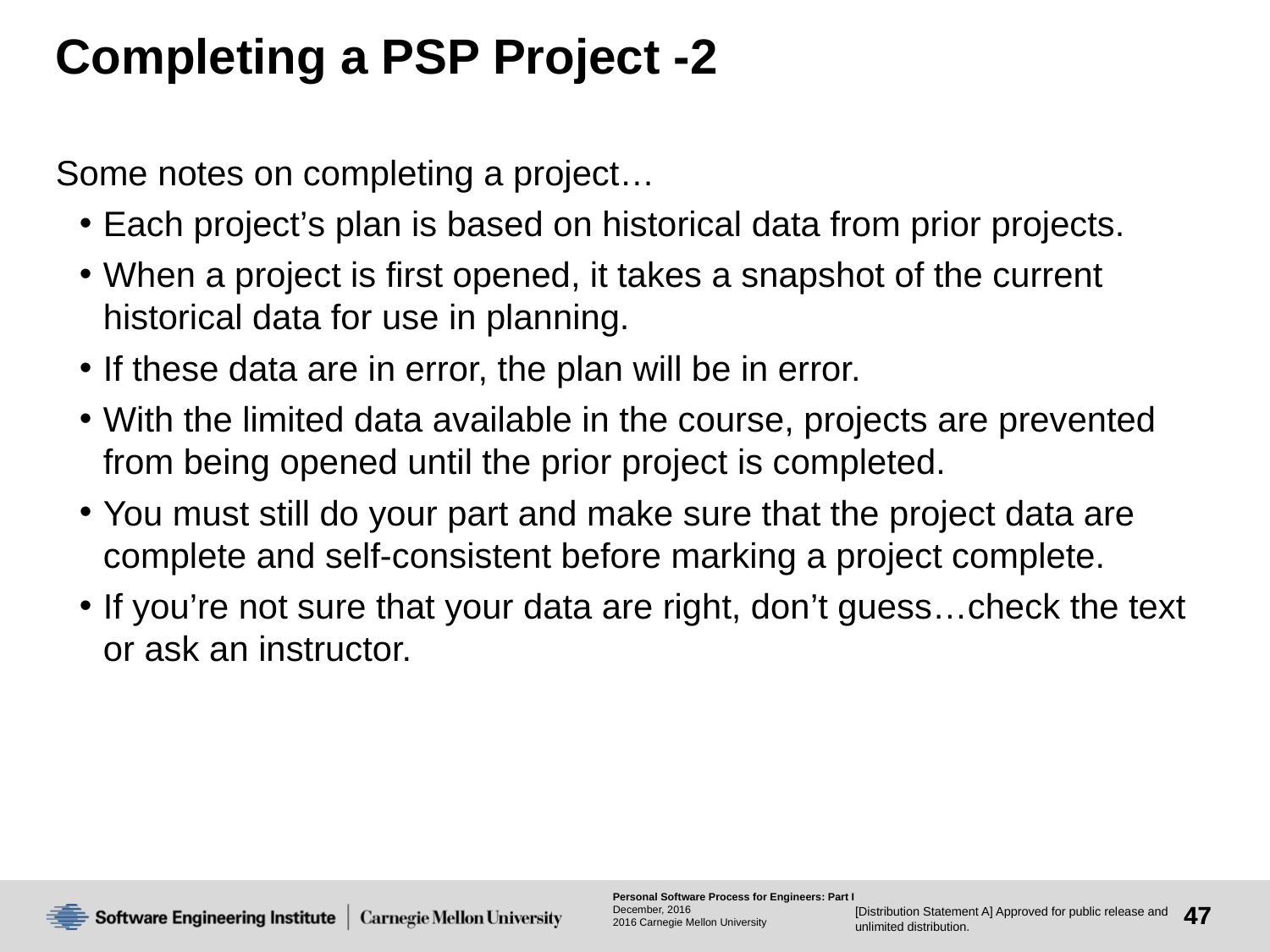

# Completing a PSP Project -2
Some notes on completing a project…
Each project’s plan is based on historical data from prior projects.
When a project is first opened, it takes a snapshot of the current historical data for use in planning.
If these data are in error, the plan will be in error.
With the limited data available in the course, projects are prevented from being opened until the prior project is completed.
You must still do your part and make sure that the project data are complete and self-consistent before marking a project complete.
If you’re not sure that your data are right, don’t guess…check the text or ask an instructor.